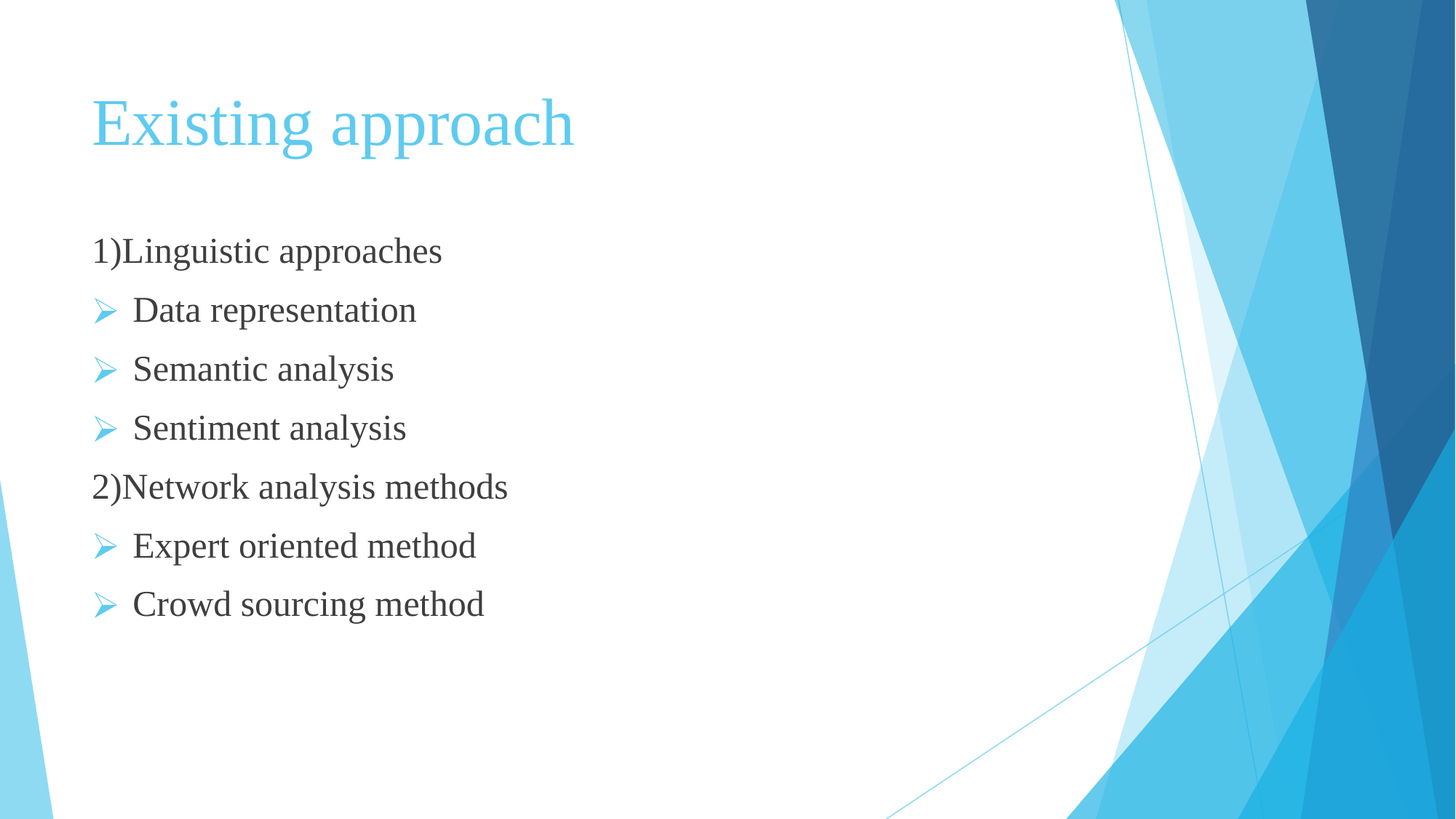

# Existing approach
1)Linguistic approaches
Data representation
Semantic analysis
Sentiment analysis
2)Network analysis methods
Expert oriented method
Crowd sourcing method